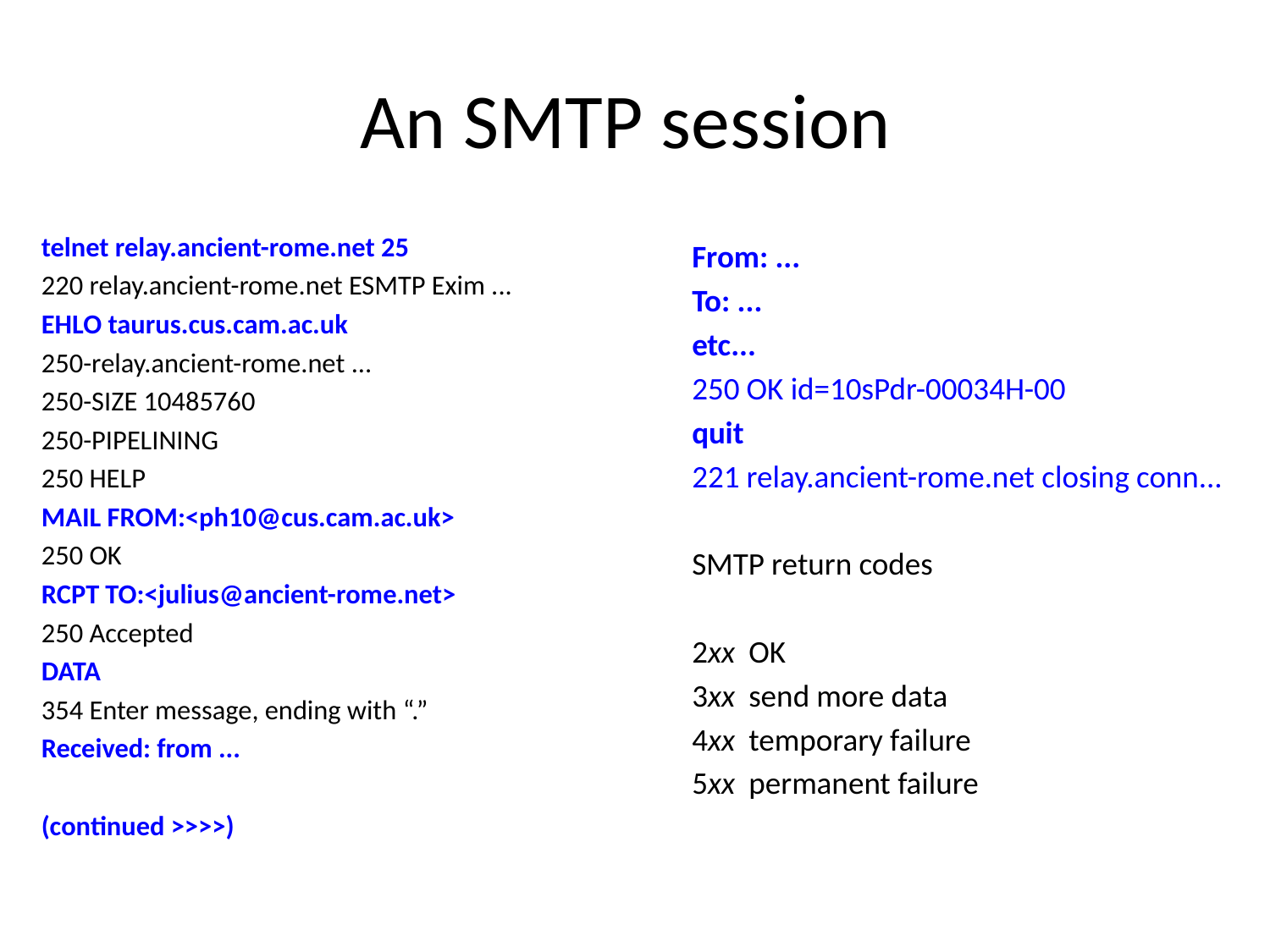

# An SMTP session
telnet relay.ancient-rome.net 25
220 relay.ancient-rome.net ESMTP Exim ...
EHLO taurus.cus.cam.ac.uk
250-relay.ancient-rome.net ...
250-SIZE 10485760
250-PIPELINING
250 HELP
MAIL FROM:<ph10@cus.cam.ac.uk>
250 OK
RCPT TO:<julius@ancient-rome.net>
250 Accepted
DATA
354 Enter message, ending with “.”
Received: from ...

(continued >>>>)‏
From: ...
To: ...
etc...
250 OK id=10sPdr-00034H-00
quit
221 relay.ancient-rome.net closing conn...

SMTP return codes

2xx  OK
3xx  send more data
4xx  temporary failure
5xx  permanent failure